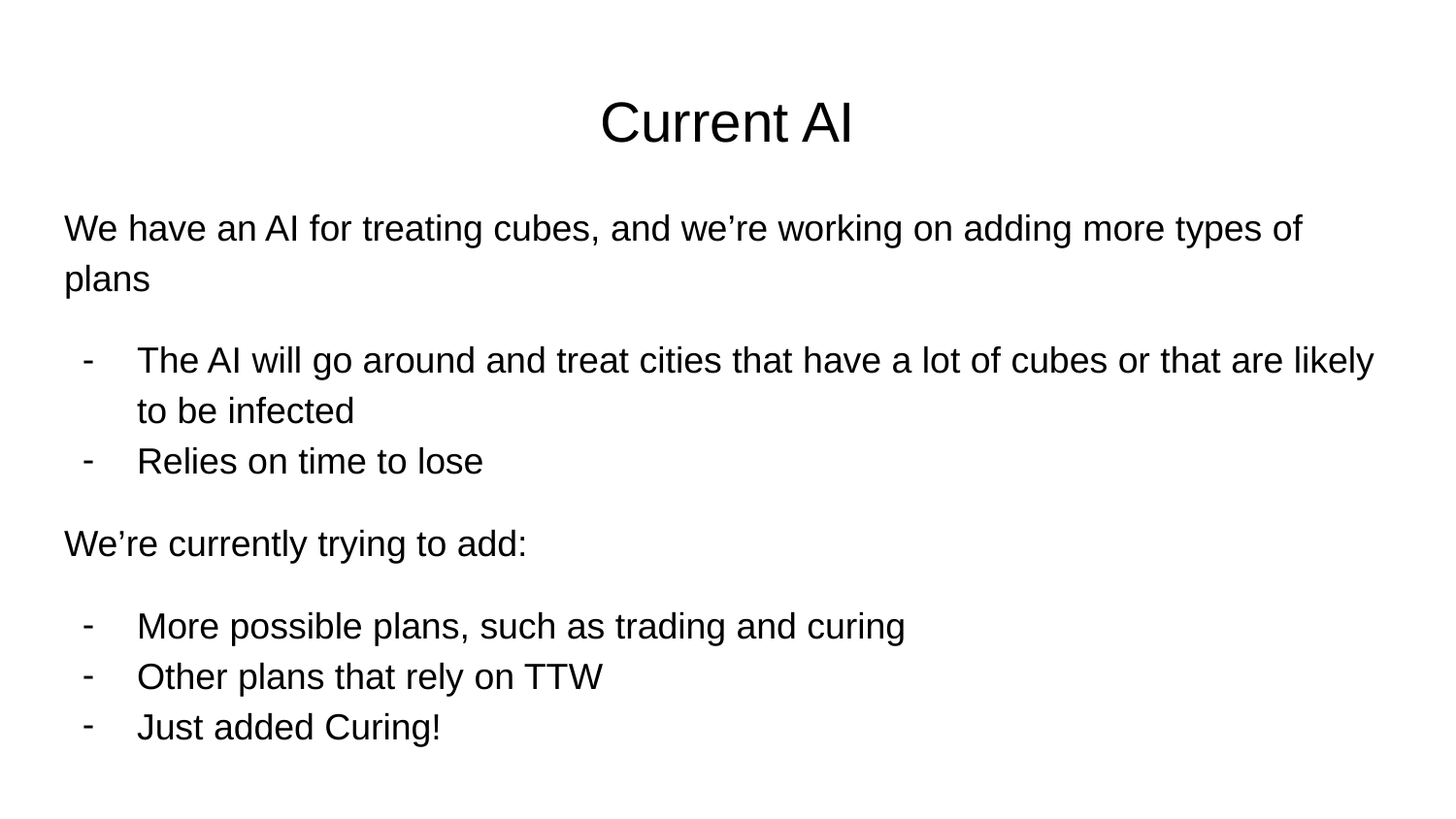

# Current AI
We have an AI for treating cubes, and we’re working on adding more types of plans
The AI will go around and treat cities that have a lot of cubes or that are likely to be infected
Relies on time to lose
We’re currently trying to add:
More possible plans, such as trading and curing
Other plans that rely on TTW
Just added Curing!